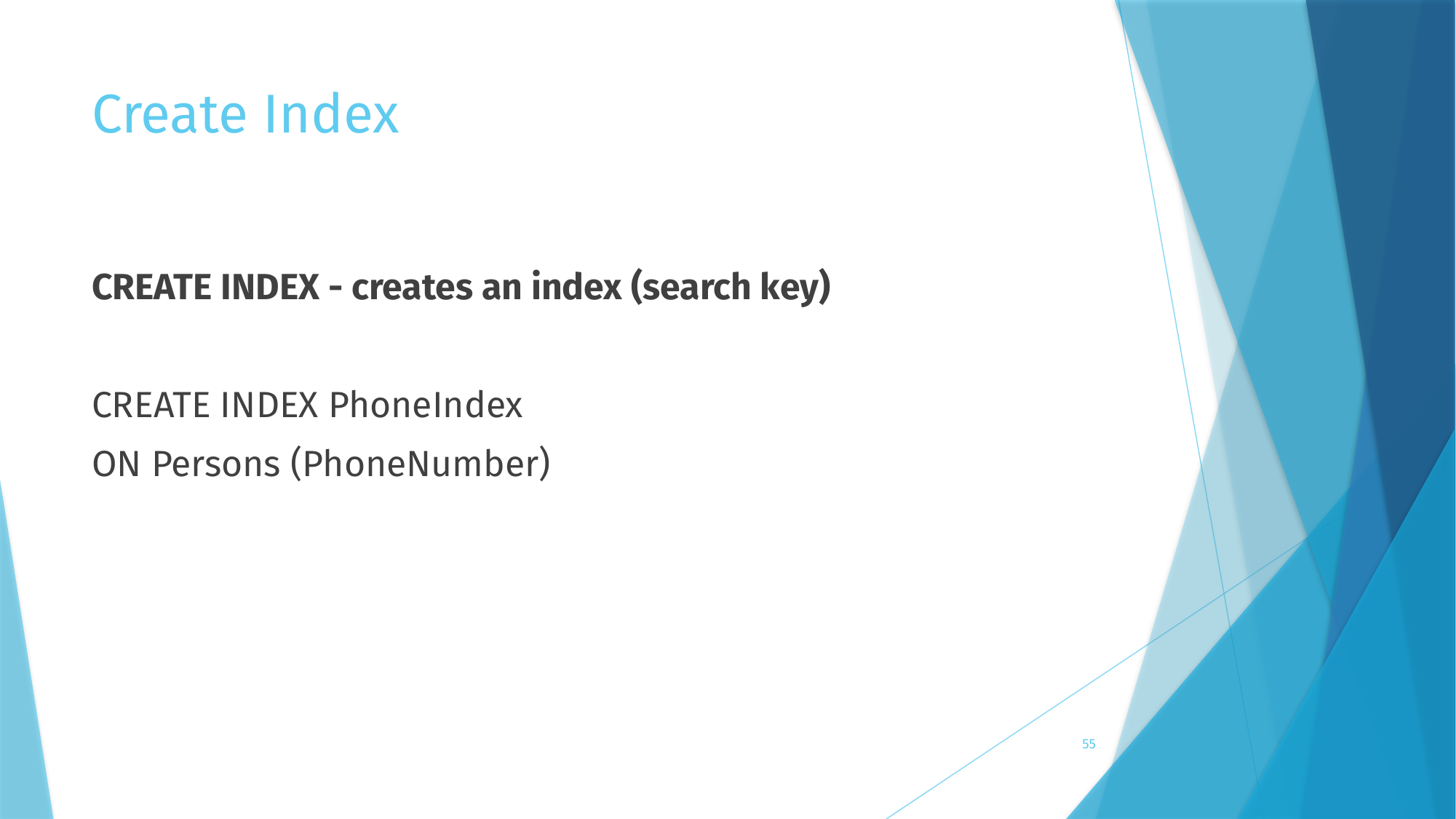

# Create Index
CREATE INDEX - creates an index (search key)

CREATE INDEX PhoneIndex
ON Persons (PhoneNumber)
55